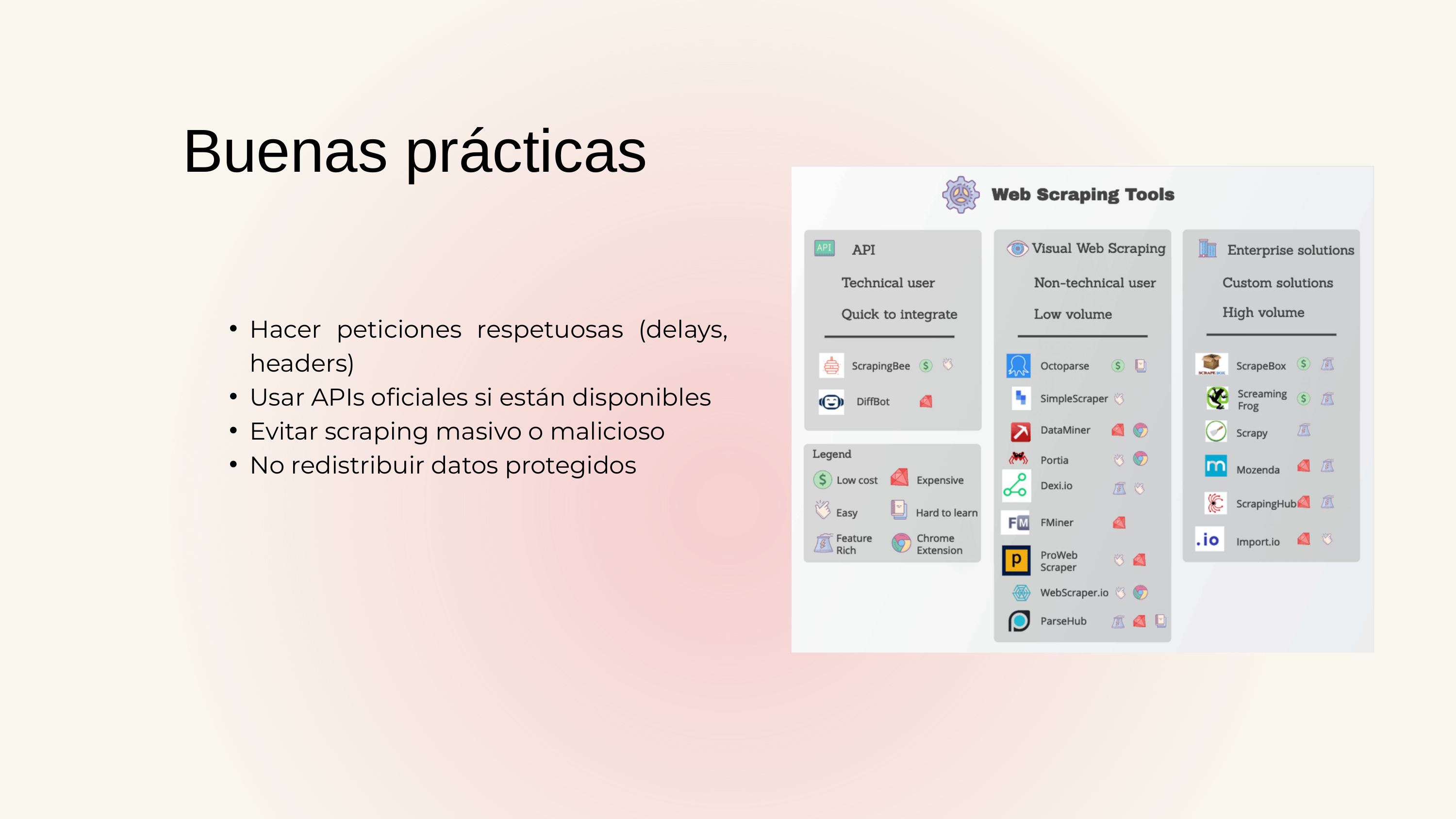

Buenas prácticas

Hacer peticiones respetuosas (delays, headers)
Usar APIs oficiales si están disponibles
Evitar scraping masivo o malicioso
No redistribuir datos protegidos